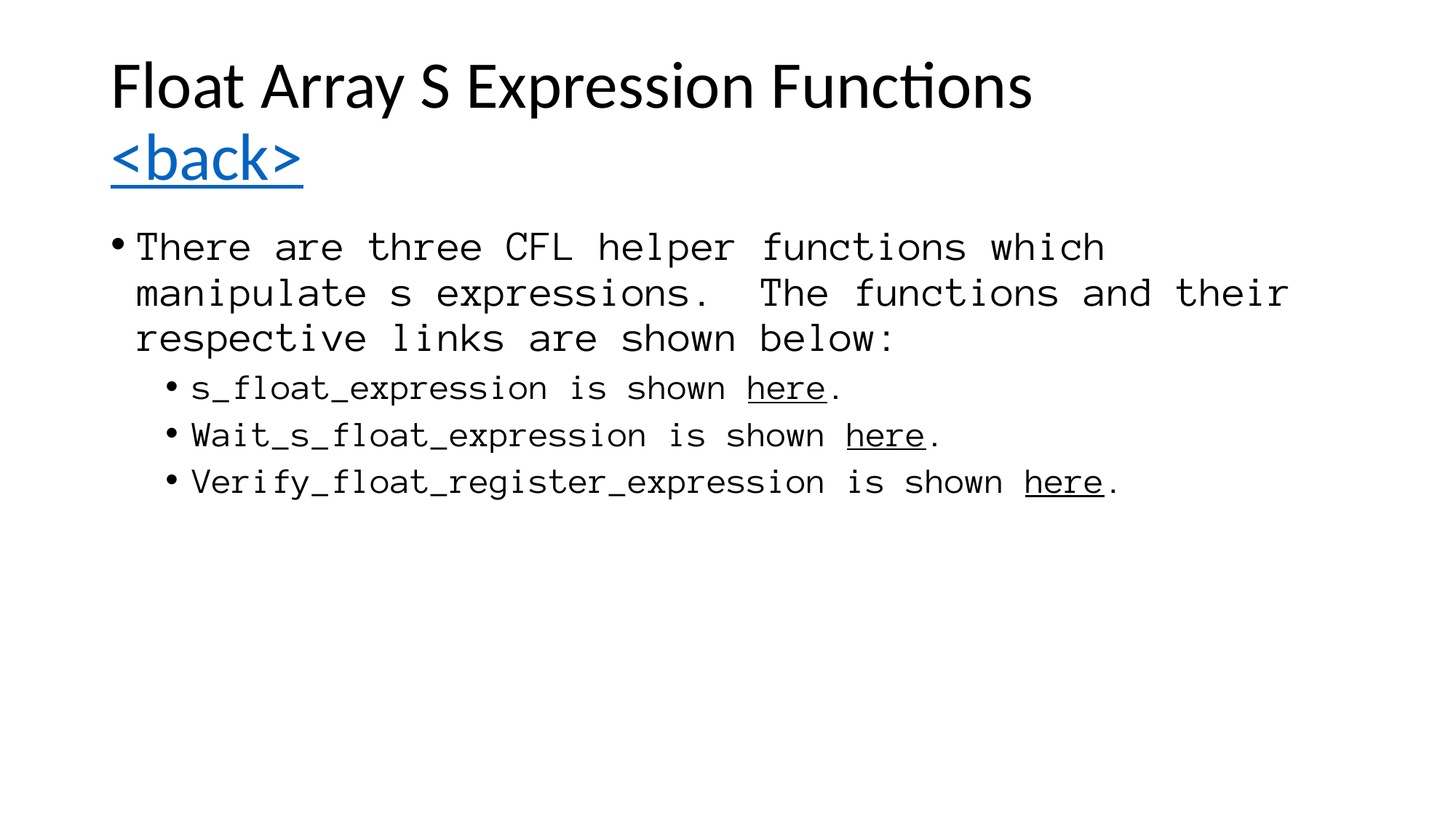

# Float Array S Expression Functions <back>
There are three CFL helper functions which manipulate s expressions.  The functions and their respective links are shown below:
s_float_expression is shown here.
Wait_s_float_expression is shown here.
Verify_float_register_expression is shown here.